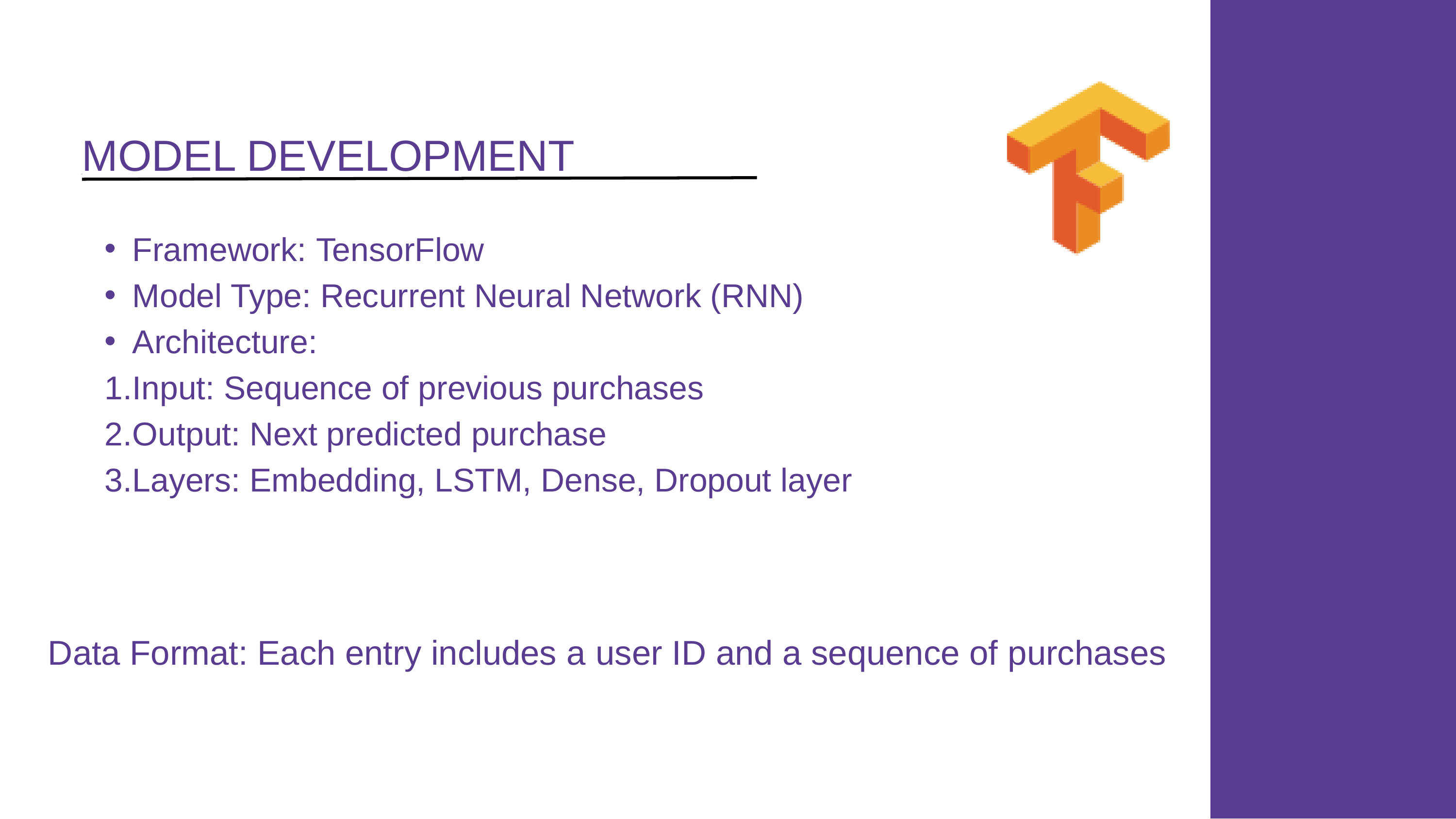

MODEL DEVELOPMENT

Framework: TensorFlow
Model Type: Recurrent Neural Network (RNN)
Architecture:
Input: Sequence of previous purchases
Output: Next predicted purchase
Layers: Embedding, LSTM, Dense, Dropout layer

Data Format: Each entry includes a user ID and a sequence of purchases